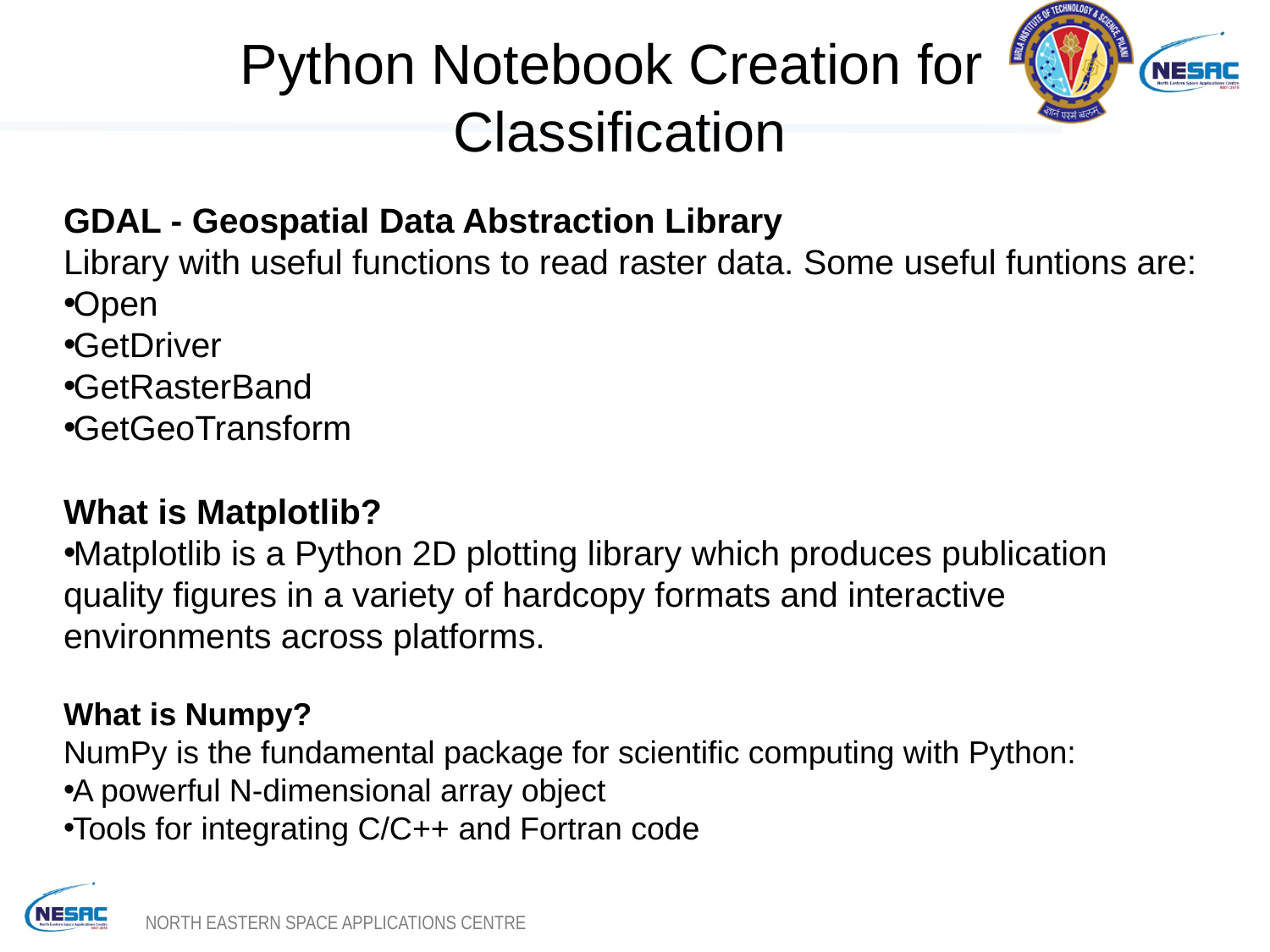

Python Notebook Creation for
Classification
# GDAL - Geospatial Data Abstraction Library Library with useful functions to read raster data. Some useful funtions are:
Open
GetDriver
GetRasterBand
GetGeoTransform

What is Matplotlib?
Matplotlib is a Python 2D plotting library which produces publication quality figures in a variety of hardcopy formats and interactive environments across platforms.

What is Numpy?
NumPy is the fundamental package for scientific computing with Python:
A powerful N-dimensional array object
Tools for integrating C/C++ and Fortran code